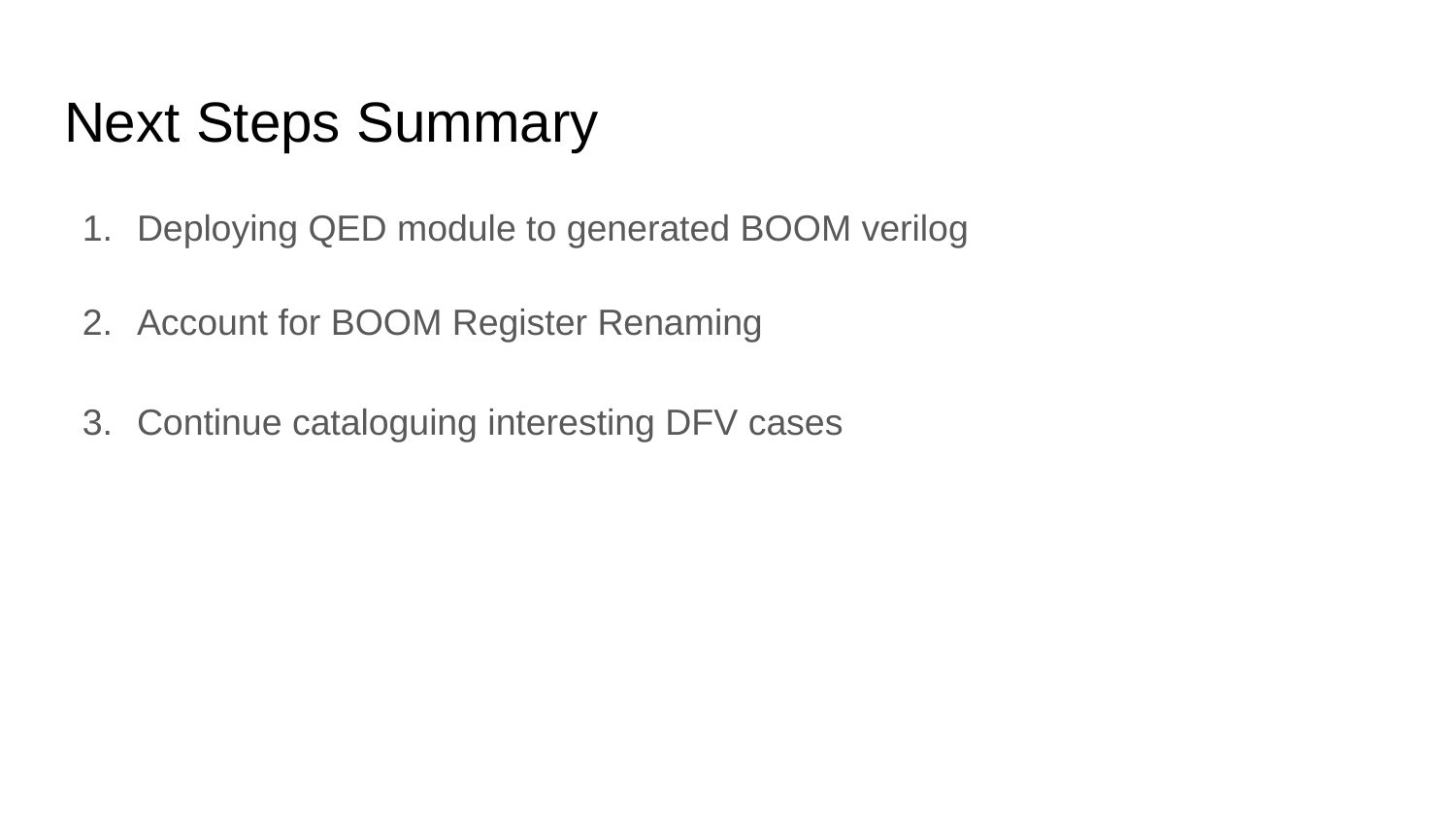

# Next Steps Summary
Deploying QED module to generated BOOM verilog
Account for BOOM Register Renaming
Continue cataloguing interesting DFV cases